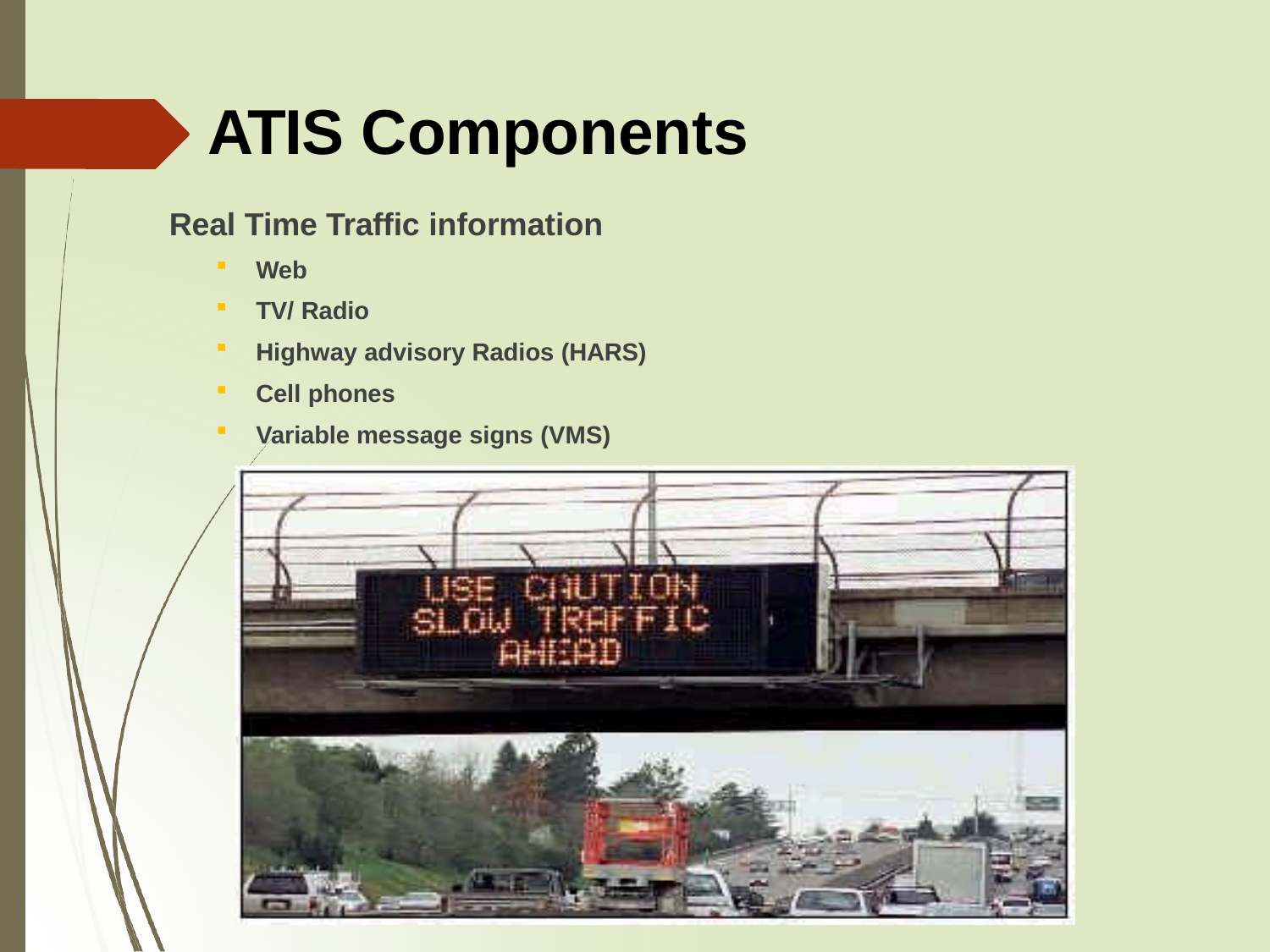

# ATIS Components
Real Time Traffic information
Web
TV/ Radio
Highway advisory Radios (HARS)
Cell phones
Variable message signs (VMS)